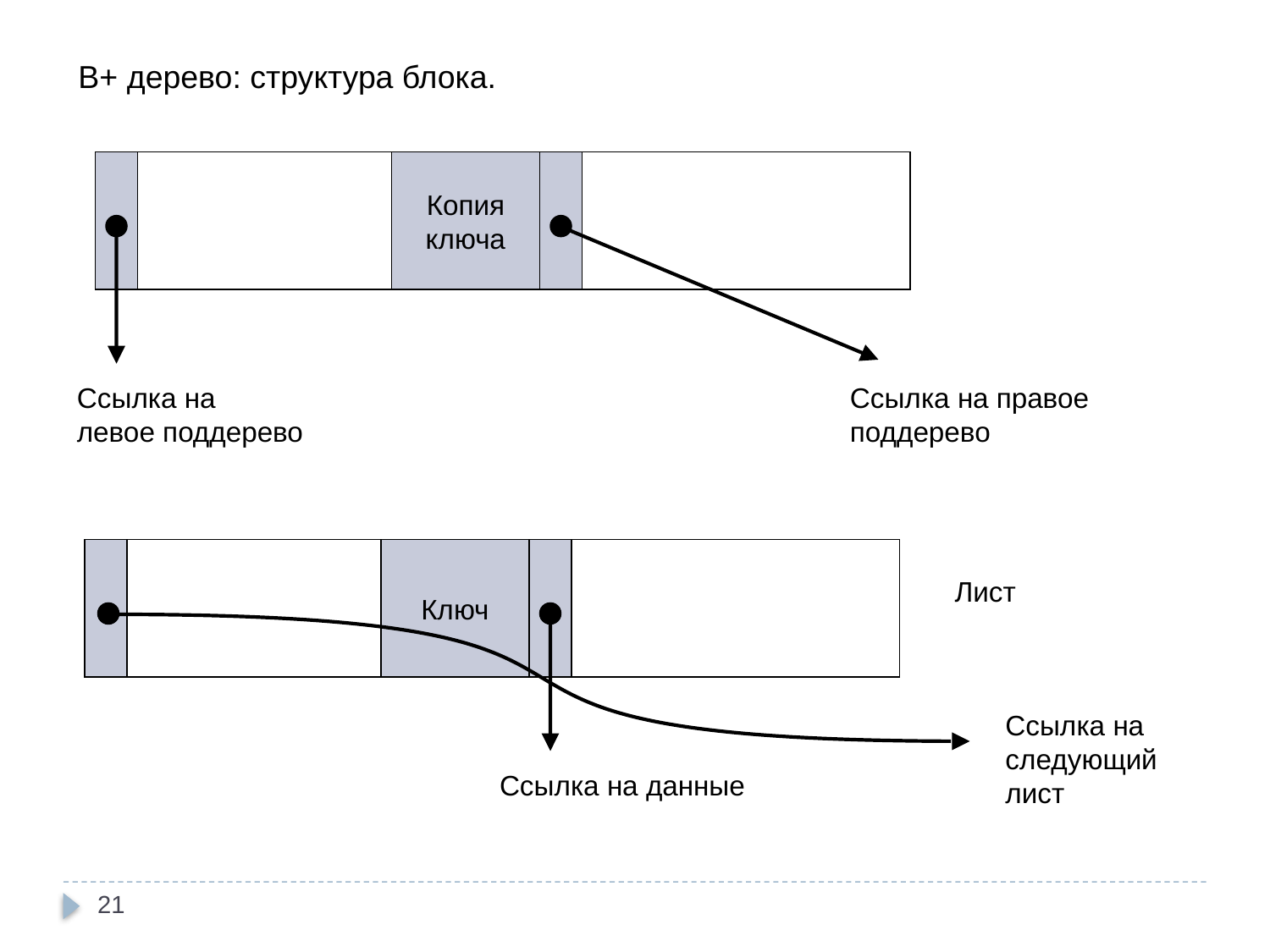

В+ дерево: структура блока.

Копия
ключа

Ссылка на
левое поддерево
Ссылка на правое
поддерево

Ключ

Лист

Ссылка на
следующий
лист
Ссылка на данные
21